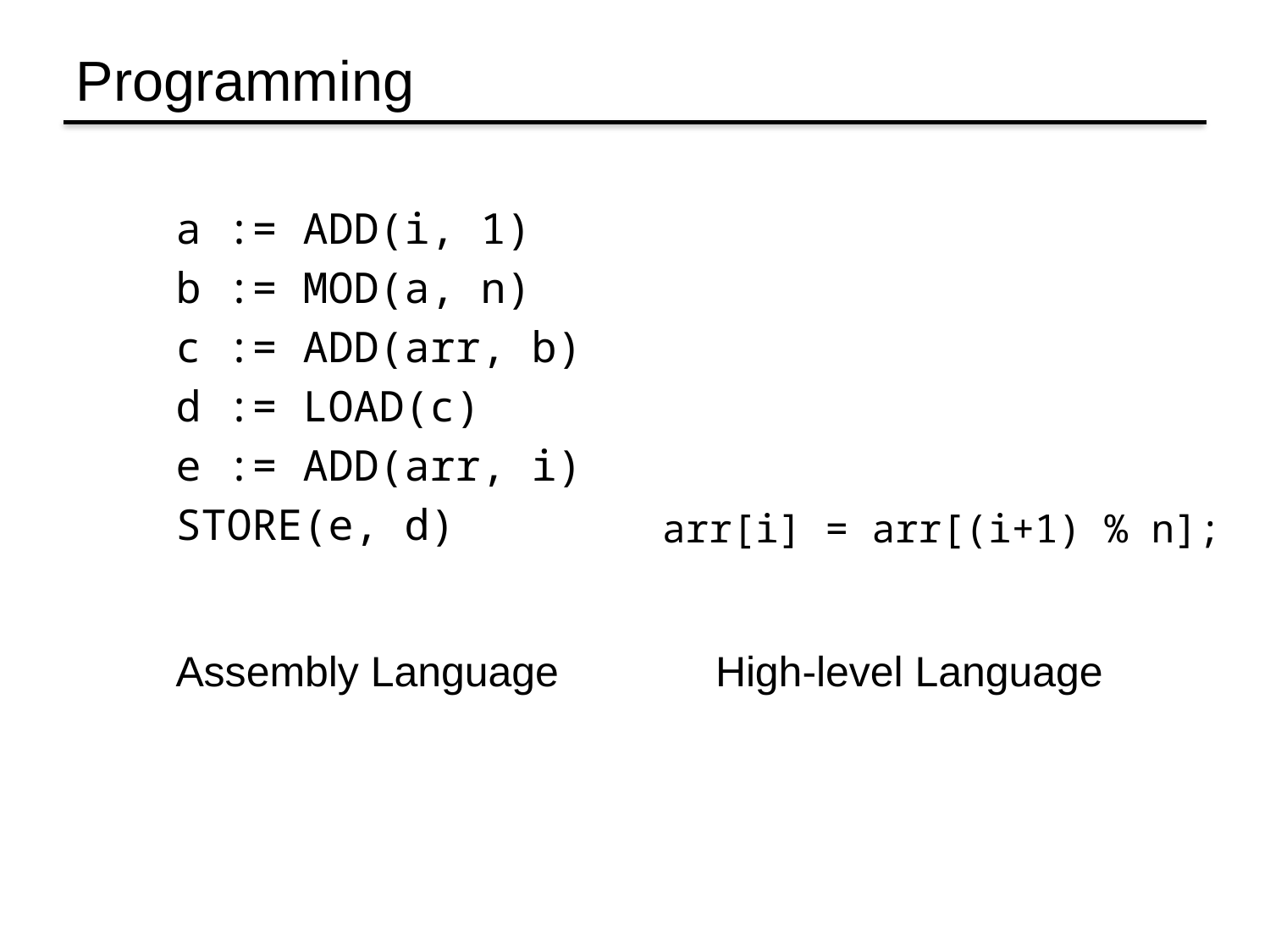

# Programming
a := ADD(i, 1)
b := MOD(a, n)
c := ADD(arr, b)
d := LOAD(c)
e := ADD(arr, i)
STORE(e, d)
arr[i] = arr[(i+1) % n];
Assembly Language
High-level Language